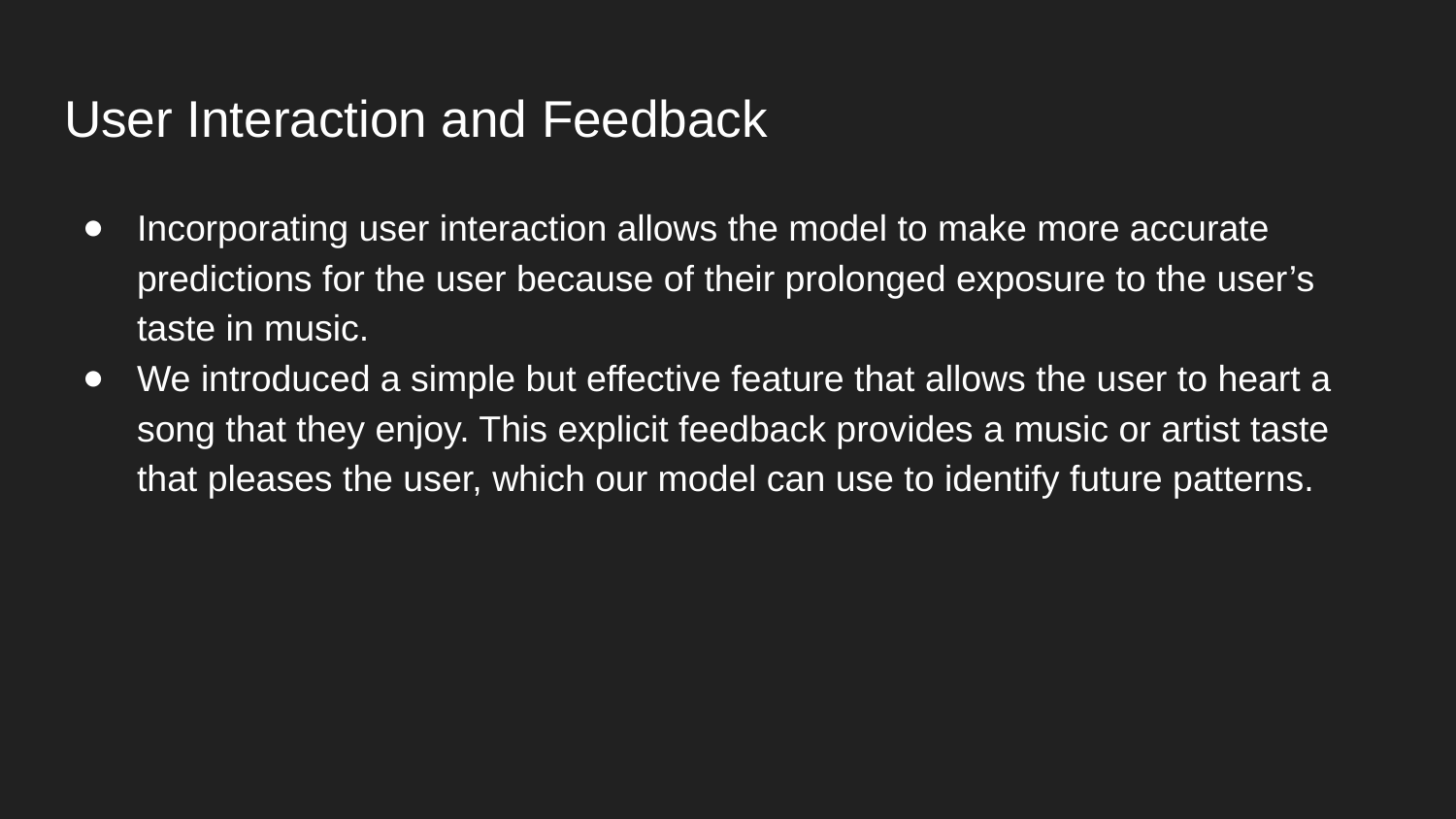

# User Interaction and Feedback

Incorporating user interaction allows the model to make more accurate predictions for the user because of their prolonged exposure to the user’s taste in music.
We introduced a simple but effective feature that allows the user to heart a song that they enjoy. This explicit feedback provides a music or artist taste that pleases the user, which our model can use to identify future patterns.